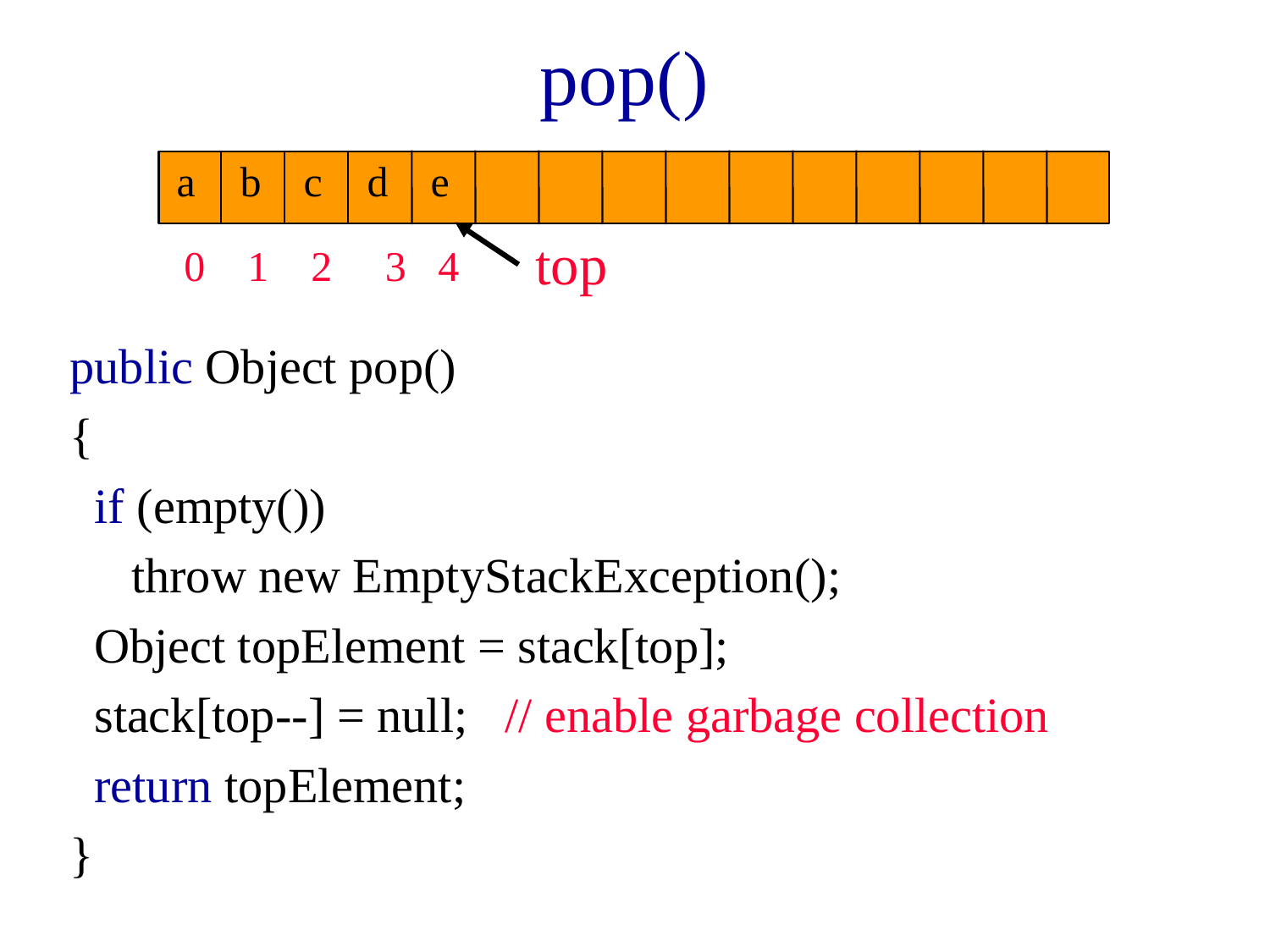

# pop()
a
b
c
d
e

0
1
2
3
4

top
public Object pop()
{
  if (empty())
     throw new EmptyStackException();
  Object topElement = stack[top];
  stack[top--] = null;   // enable garbage collection
  return topElement;
}